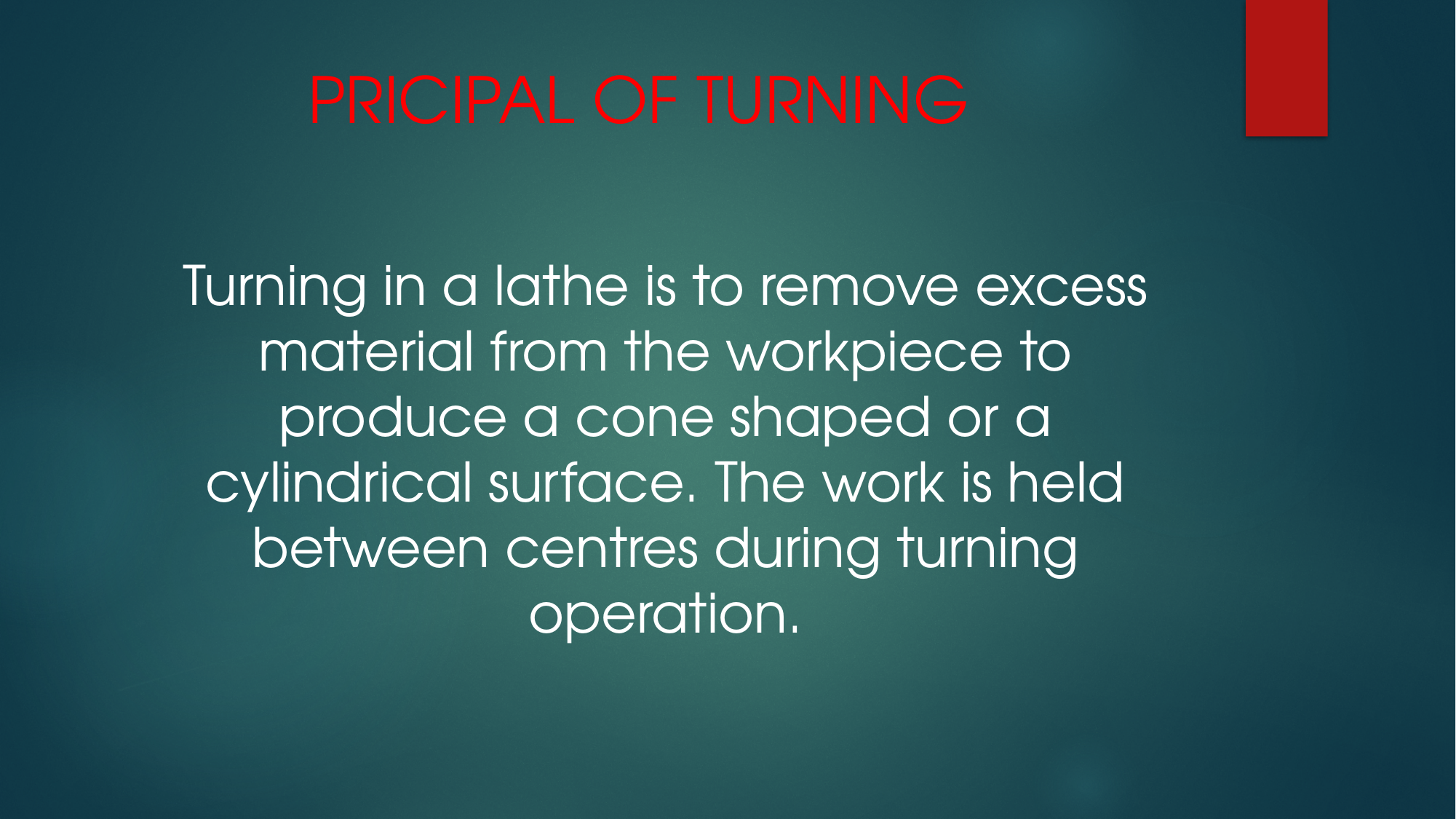

# PRICIPAL OF TURNING
Turning in a lathe is to remove excess material from the workpiece to produce a cone shaped or a cylindrical surface. The work is held between centres during turning operation.